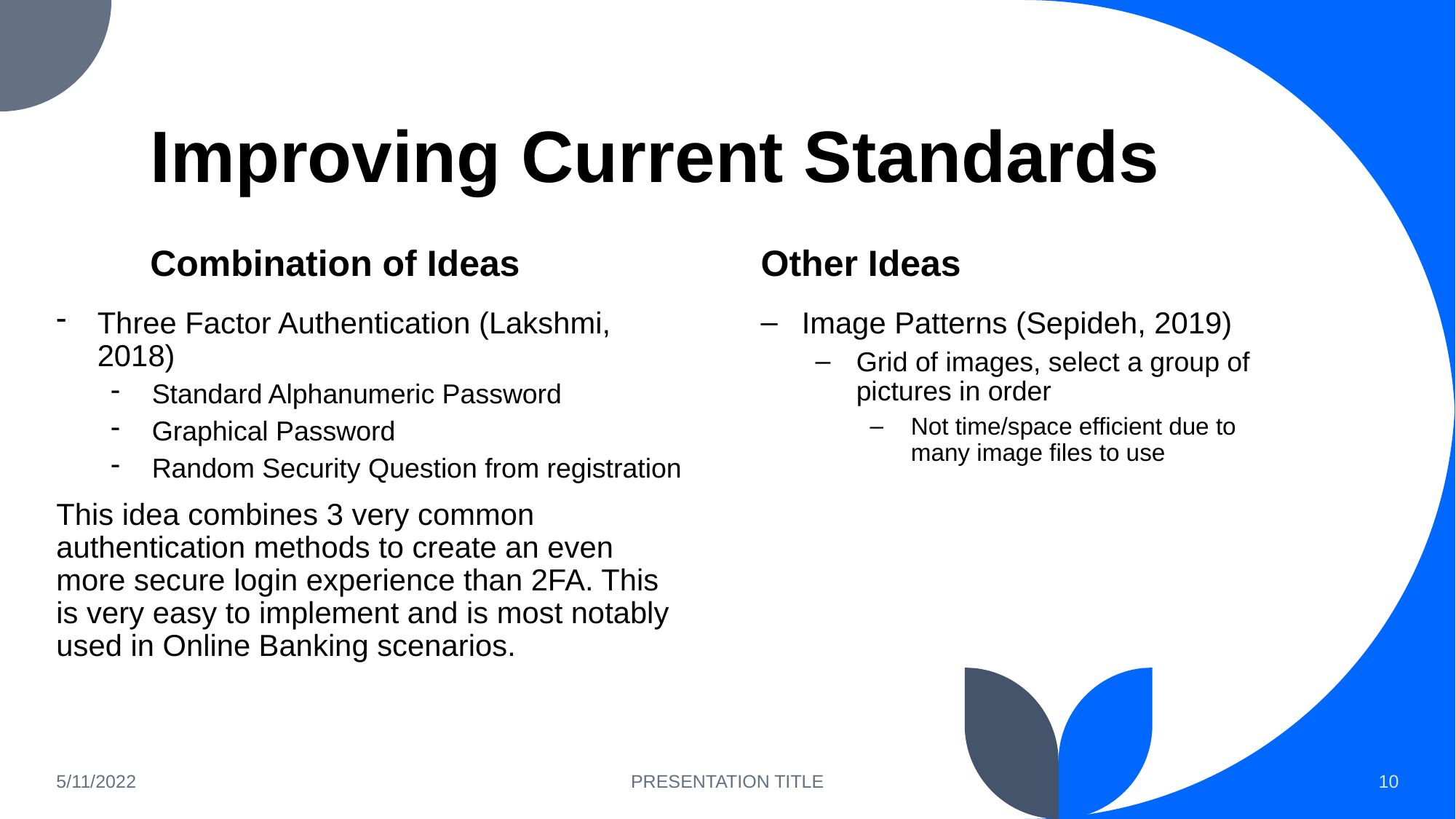

# Improving Current Standards
Combination of Ideas
Other Ideas
Three Factor Authentication (Lakshmi, 2018)
Standard Alphanumeric Password
Graphical Password
Random Security Question from registration
This idea combines 3 very common authentication methods to create an even more secure login experience than 2FA. This is very easy to implement and is most notably used in Online Banking scenarios.
Image Patterns (Sepideh, 2019)
Grid of images, select a group of pictures in order
Not time/space efficient due to many image files to use

5/11/2022
PRESENTATION TITLE
10